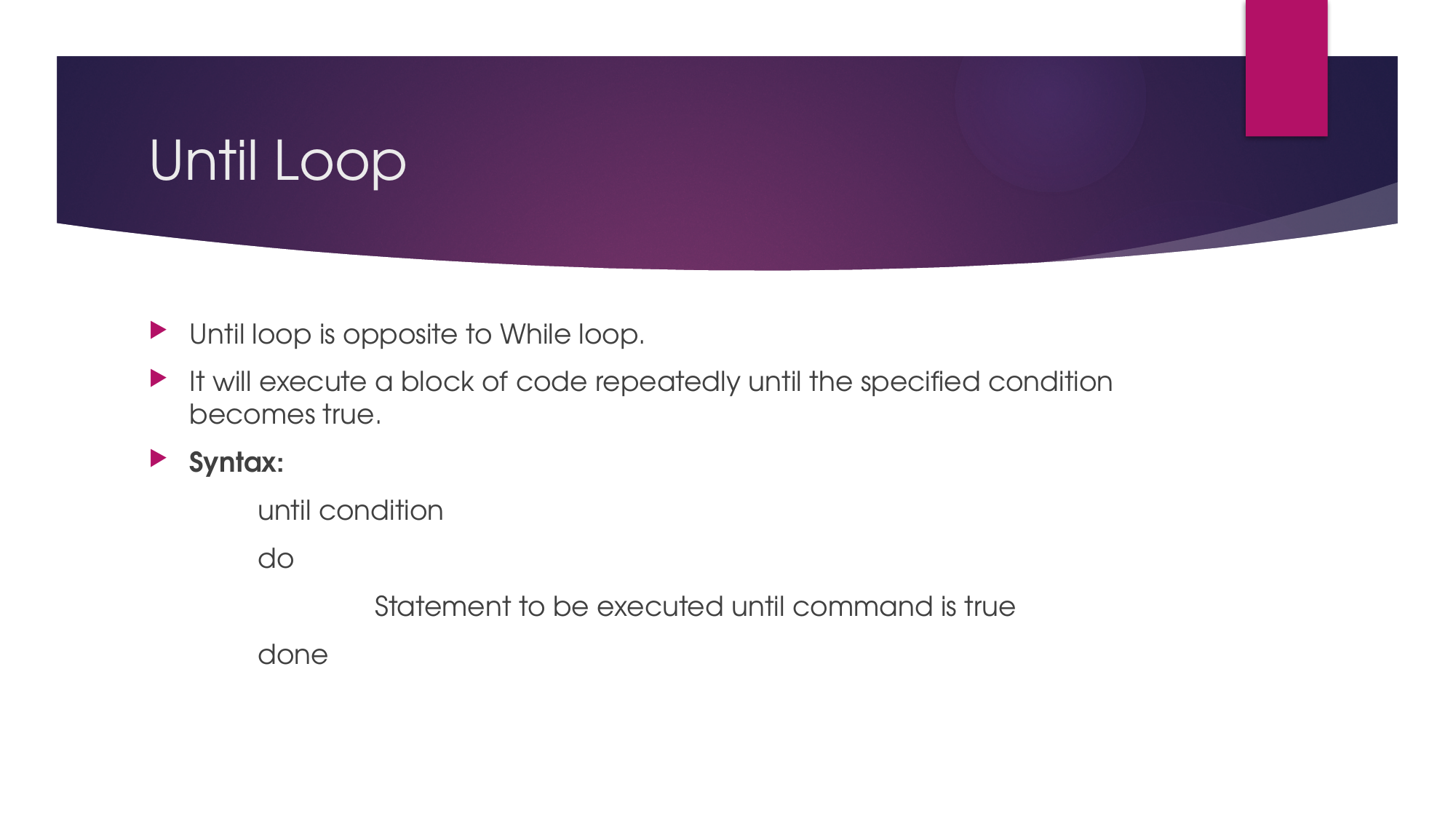

# Until Loop
Until loop is opposite to While loop.
It will execute a block of code repeatedly until the specified condition becomes true.
Syntax:
 	until condition
	do
		 Statement to be executed until command is true
	done